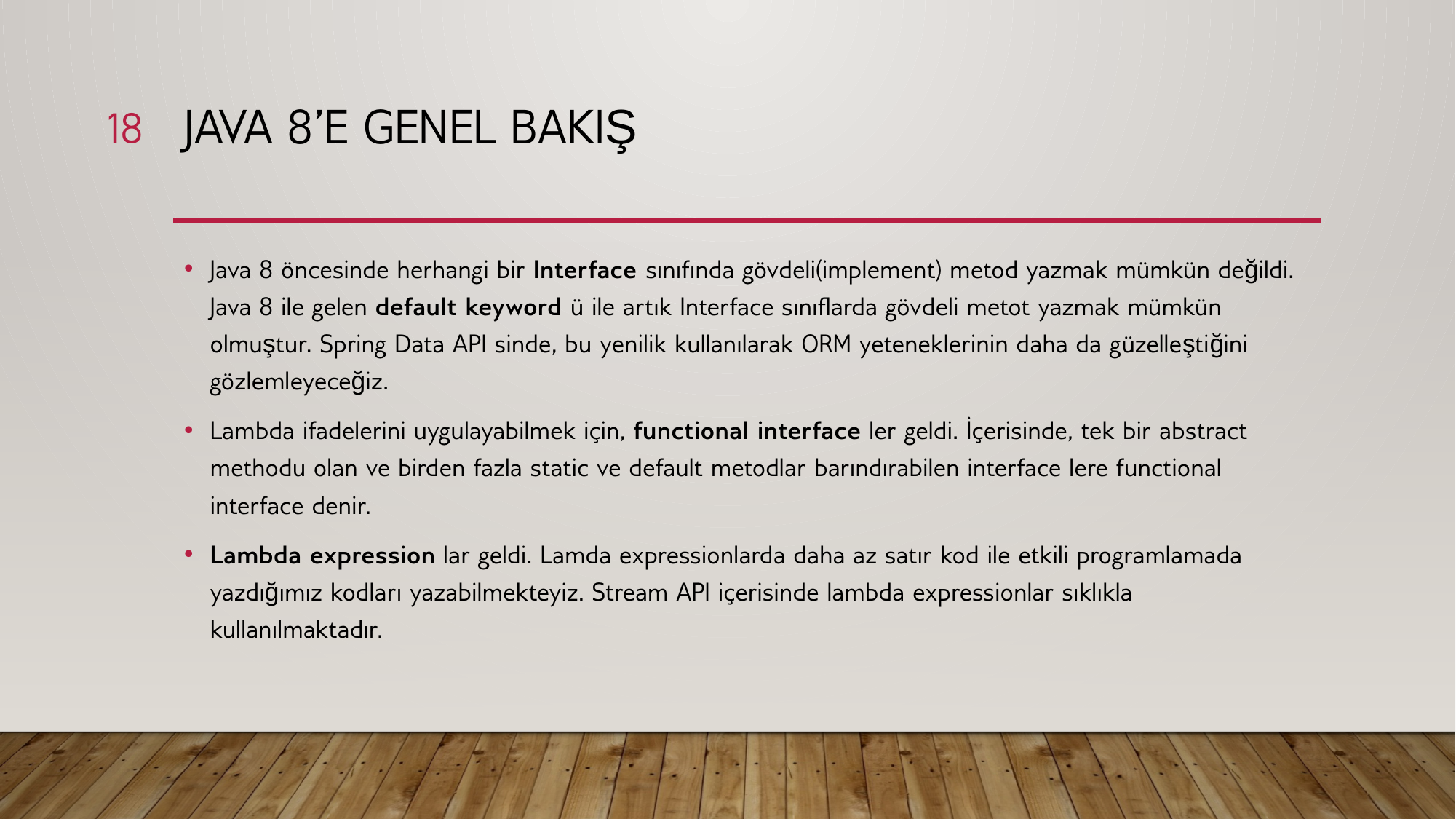

18
# Java 8’e Genel Bakış
Java 8 öncesinde herhangi bir Interface sınıfında gövdeli(implement) metod yazmak mümkün değildi. Java 8 ile gelen default keyword ü ile artık Interface sınıflarda gövdeli metot yazmak mümkün olmuştur. Spring Data API sinde, bu yenilik kullanılarak ORM yeteneklerinin daha da güzelleştiğini gözlemleyeceğiz.
Lambda ifadelerini uygulayabilmek için, functional interface ler geldi. İçerisinde, tek bir abstract methodu olan ve birden fazla static ve default metodlar barındırabilen interface lere functional interface denir.
Lambda expression lar geldi. Lamda expressionlarda daha az satır kod ile etkili programlamada yazdığımız kodları yazabilmekteyiz. Stream API içerisinde lambda expressionlar sıklıkla kullanılmaktadır.